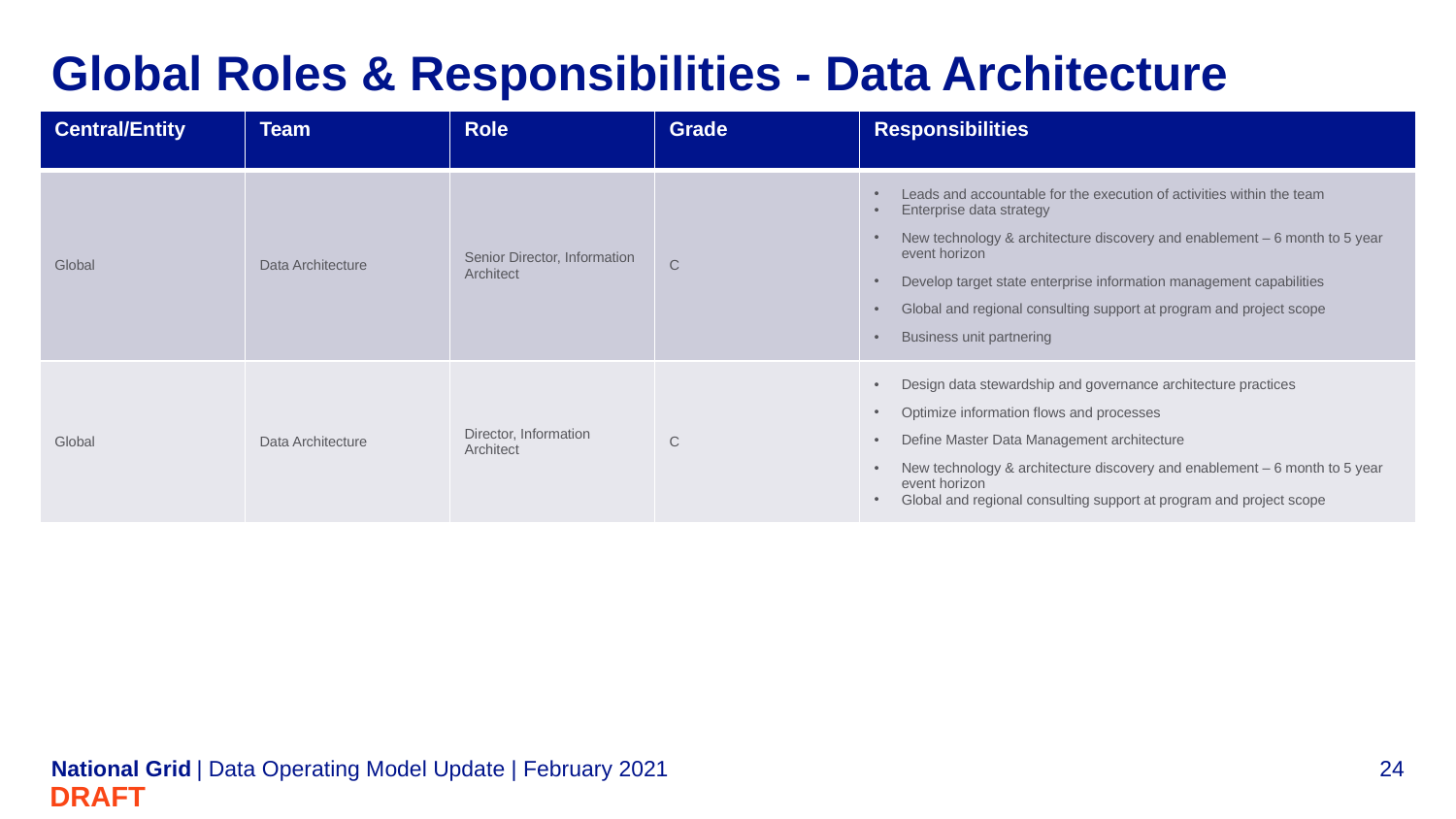

# Global Roles & Responsibilities - Data Architecture
| Central/Entity | Team | Role | Grade | Responsibilities |
| --- | --- | --- | --- | --- |
| Global | Data Architecture | Senior Director, Information Architect | C | Leads and accountable for the execution of activities within the team Enterprise data strategy New technology & architecture discovery and enablement – 6 month to 5 year event horizon Develop target state enterprise information management capabilities Global and regional consulting support at program and project scope Business unit partnering |
| Global | Data Architecture | Director, Information Architect | C | Design data stewardship and governance architecture practices Optimize information flows and processes Define Master Data Management architecture New technology & architecture discovery and enablement – 6 month to 5 year event horizon Global and regional consulting support at program and project scope |
| Data Operating Model Update | February 2021
DRAFT